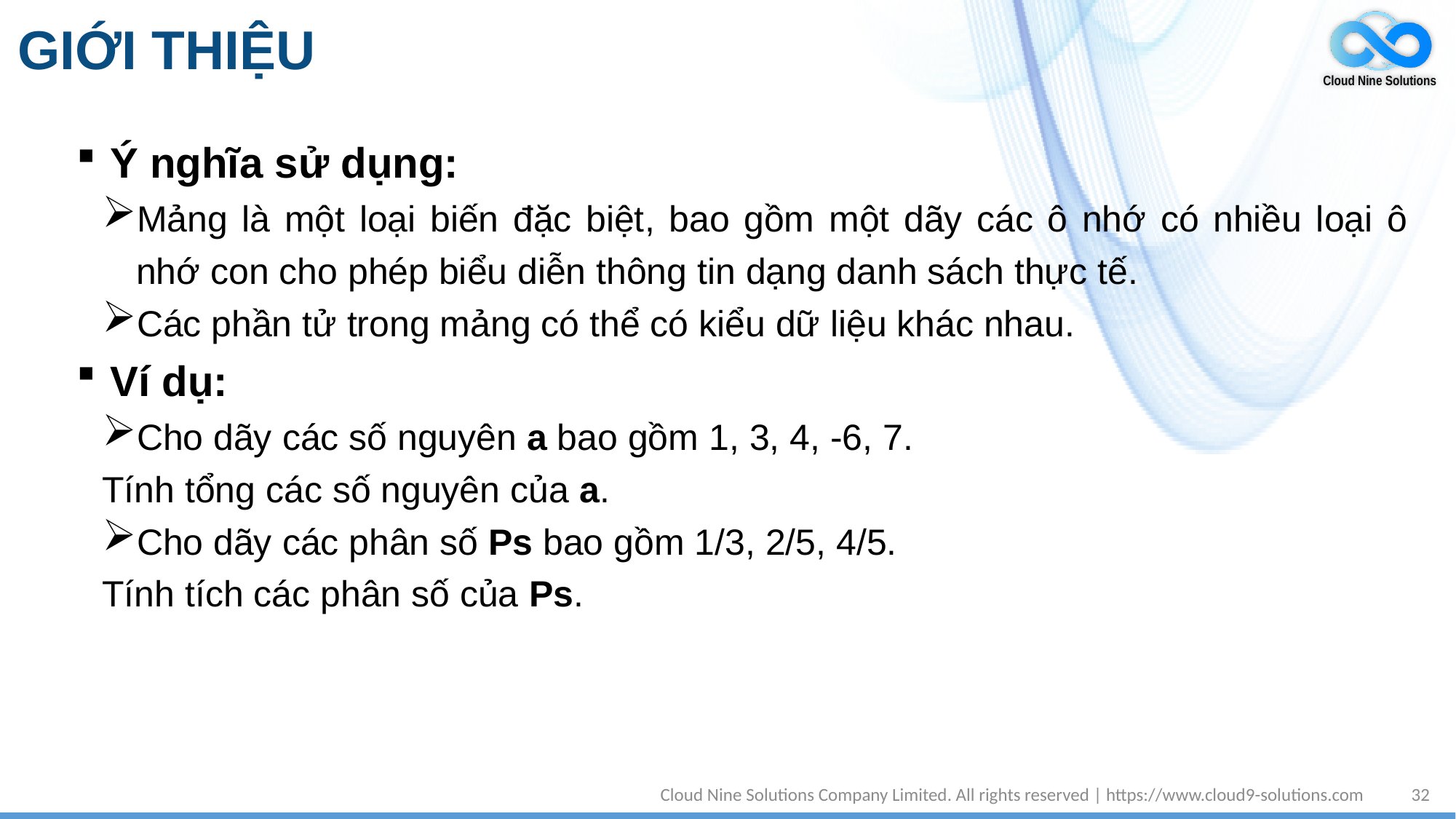

# GIỚI THIỆU
Ý nghĩa sử dụng:
Mảng là một loại biến đặc biệt, bao gồm một dãy các ô nhớ có nhiều loại ô nhớ con cho phép biểu diễn thông tin dạng danh sách thực tế.
Các phần tử trong mảng có thể có kiểu dữ liệu khác nhau.
Ví dụ:
Cho dãy các số nguyên a bao gồm 1, 3, 4, -6, 7.
Tính tổng các số nguyên của a.
Cho dãy các phân số Ps bao gồm 1/3, 2/5, 4/5.
Tính tích các phân số của Ps.
Cloud Nine Solutions Company Limited. All rights reserved | https://www.cloud9-solutions.com
32